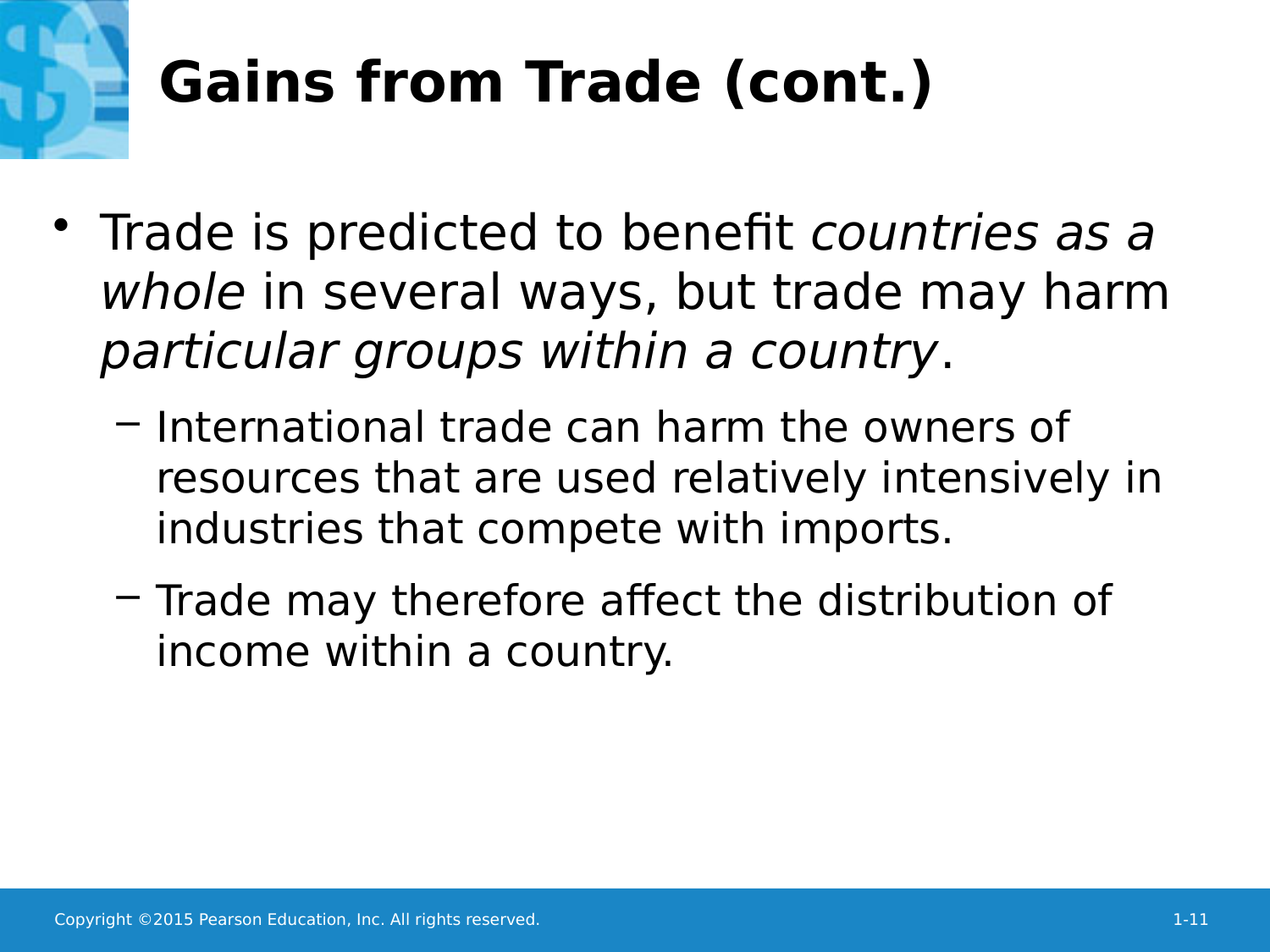

# Gains from Trade (cont.)
Trade is predicted to benefit countries as a whole in several ways, but trade may harm particular groups within a country.
International trade can harm the owners of resources that are used relatively intensively in industries that compete with imports.
Trade may therefore affect the distribution of income within a country.